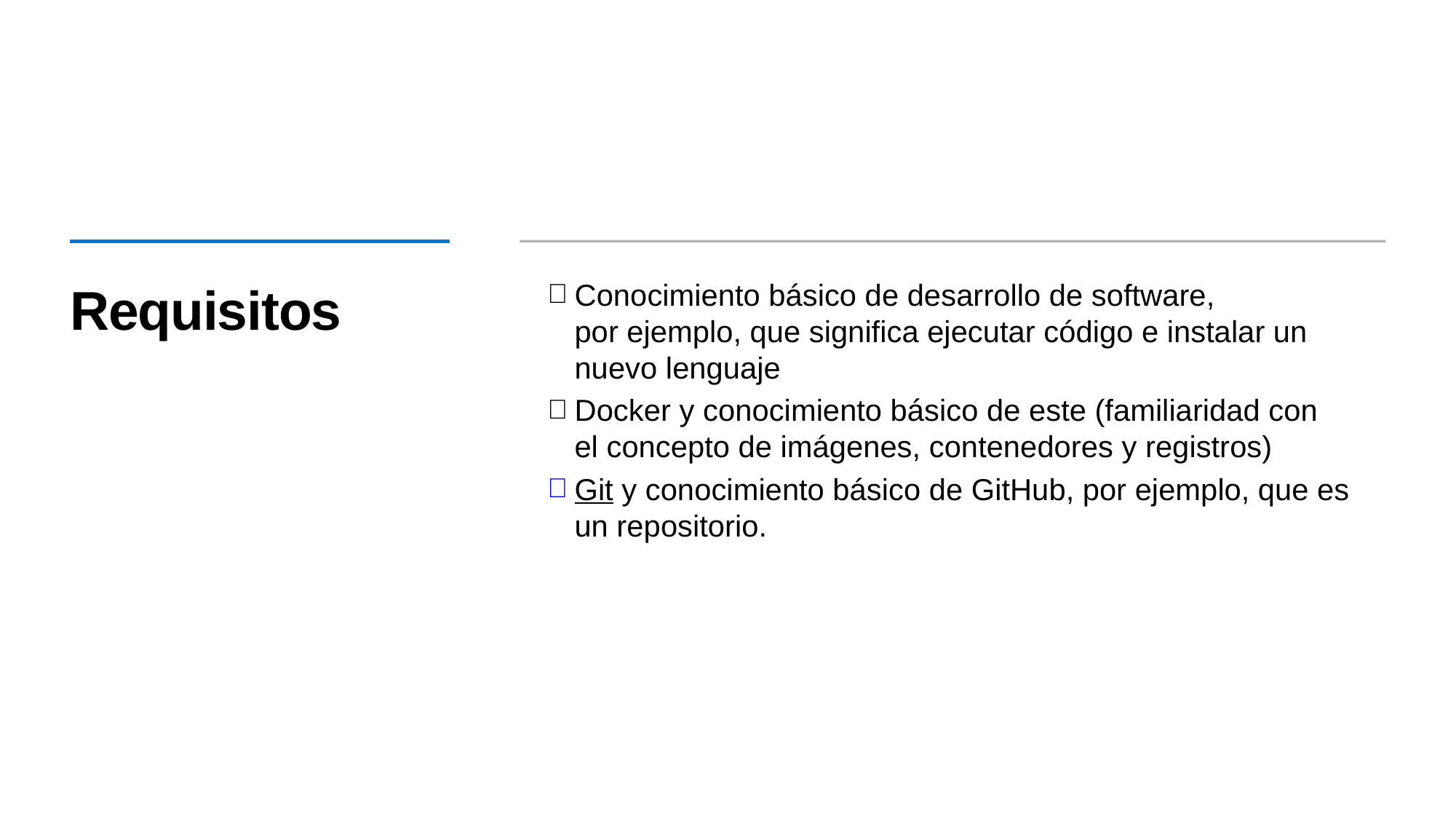

# Requisitos
Conocimiento básico de desarrollo de software, por ejemplo, que significa ejecutar código e instalar un nuevo lenguaje
Docker y conocimiento básico de este (familiaridad con el concepto de imágenes, contenedores y registros)
Git y conocimiento básico de GitHub, por ejemplo, que es un repositorio.